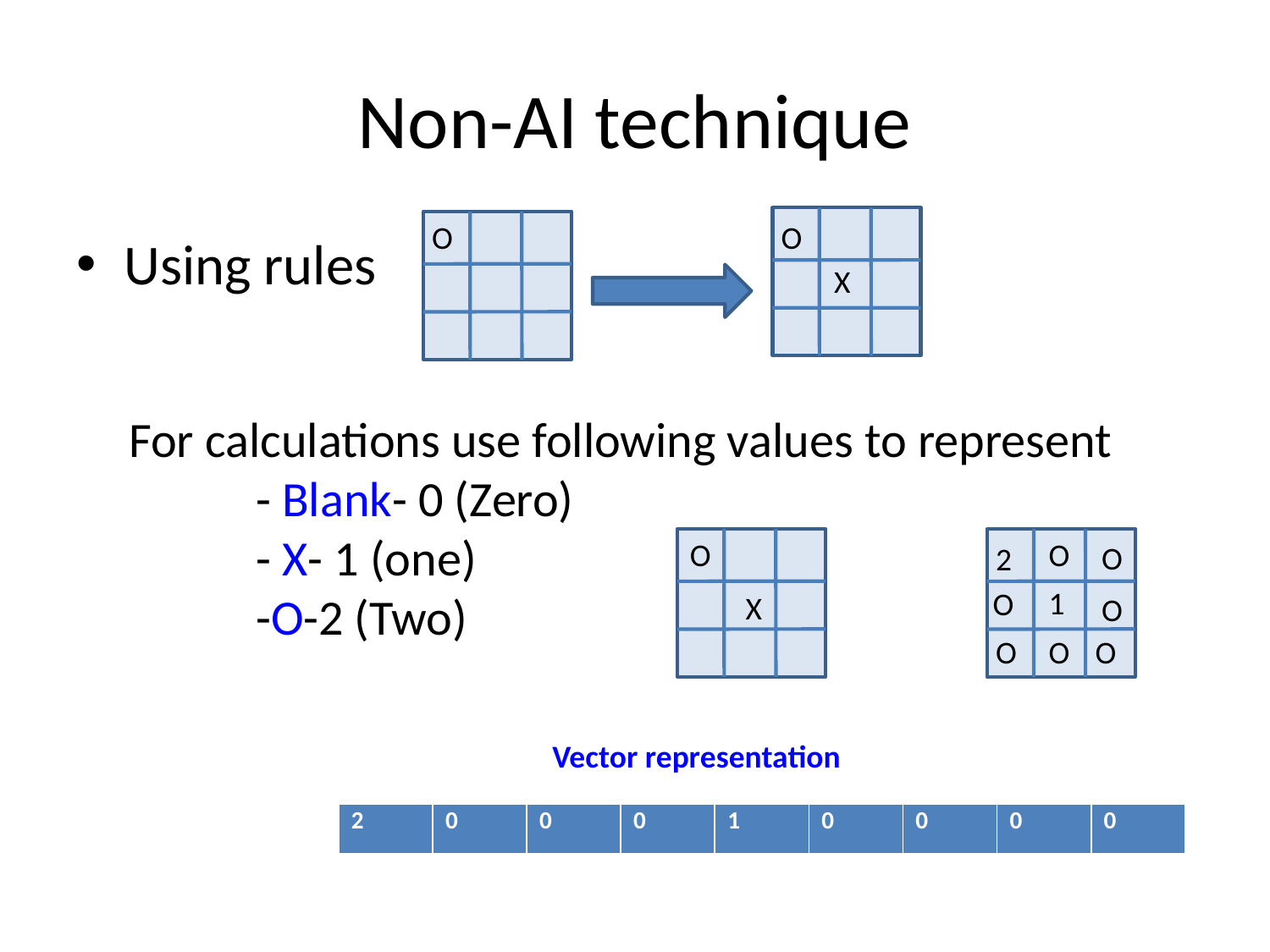

# Non-AI technique

O
O
Using rules
X

For calculations use following values to represent
	- Blank- 0 (Zero)
	- X- 1 (one)
	-O-2 (Two)

O
X

O
O
2
1
O
O
O
O
O
Vector representation
| 2 | 0 | 0 | 0 | 1 | 0 | 0 | 0 | 0 |
| --- | --- | --- | --- | --- | --- | --- | --- | --- |